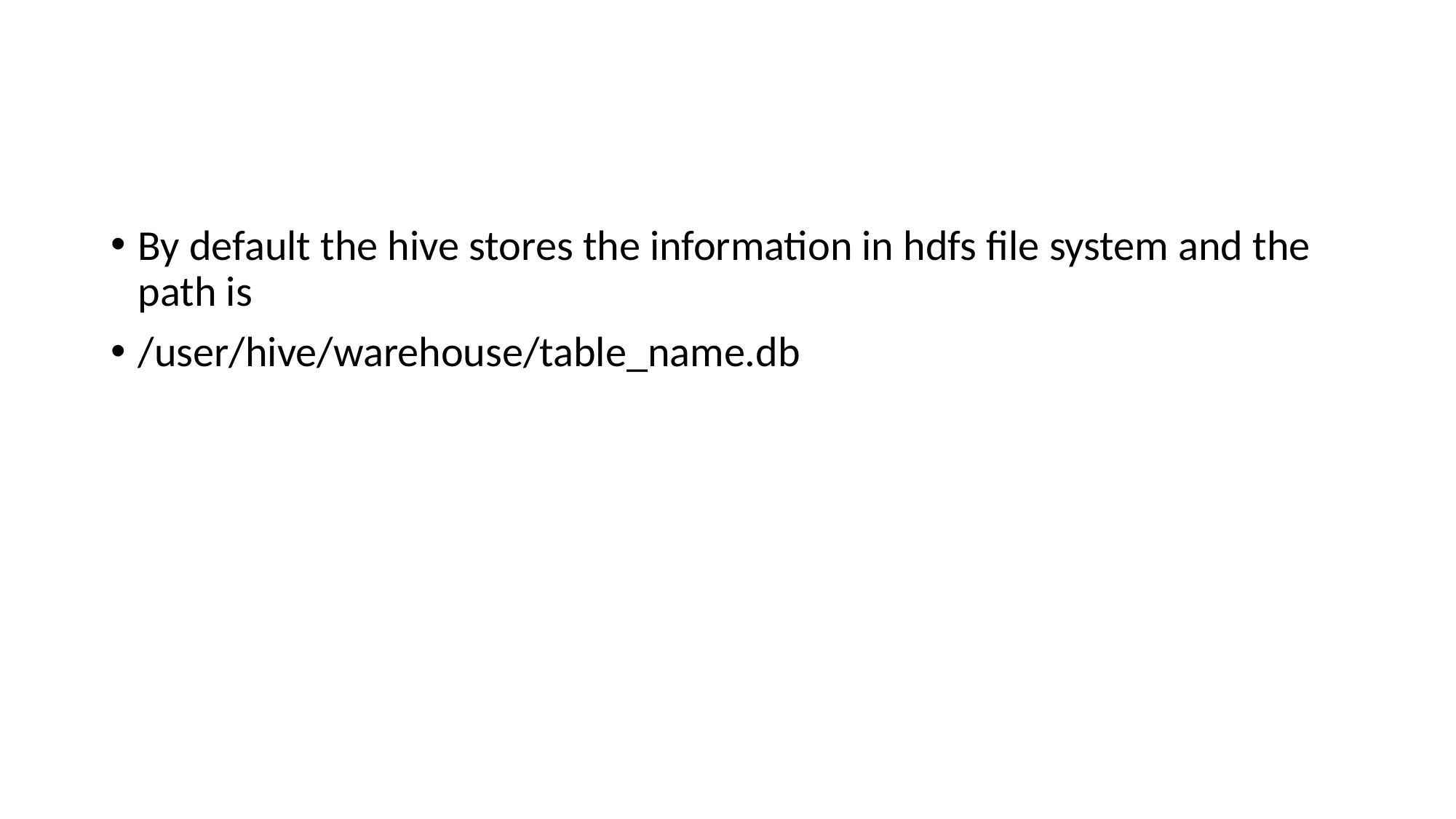

#
By default the hive stores the information in hdfs file system and the path is
/user/hive/warehouse/table_name.db